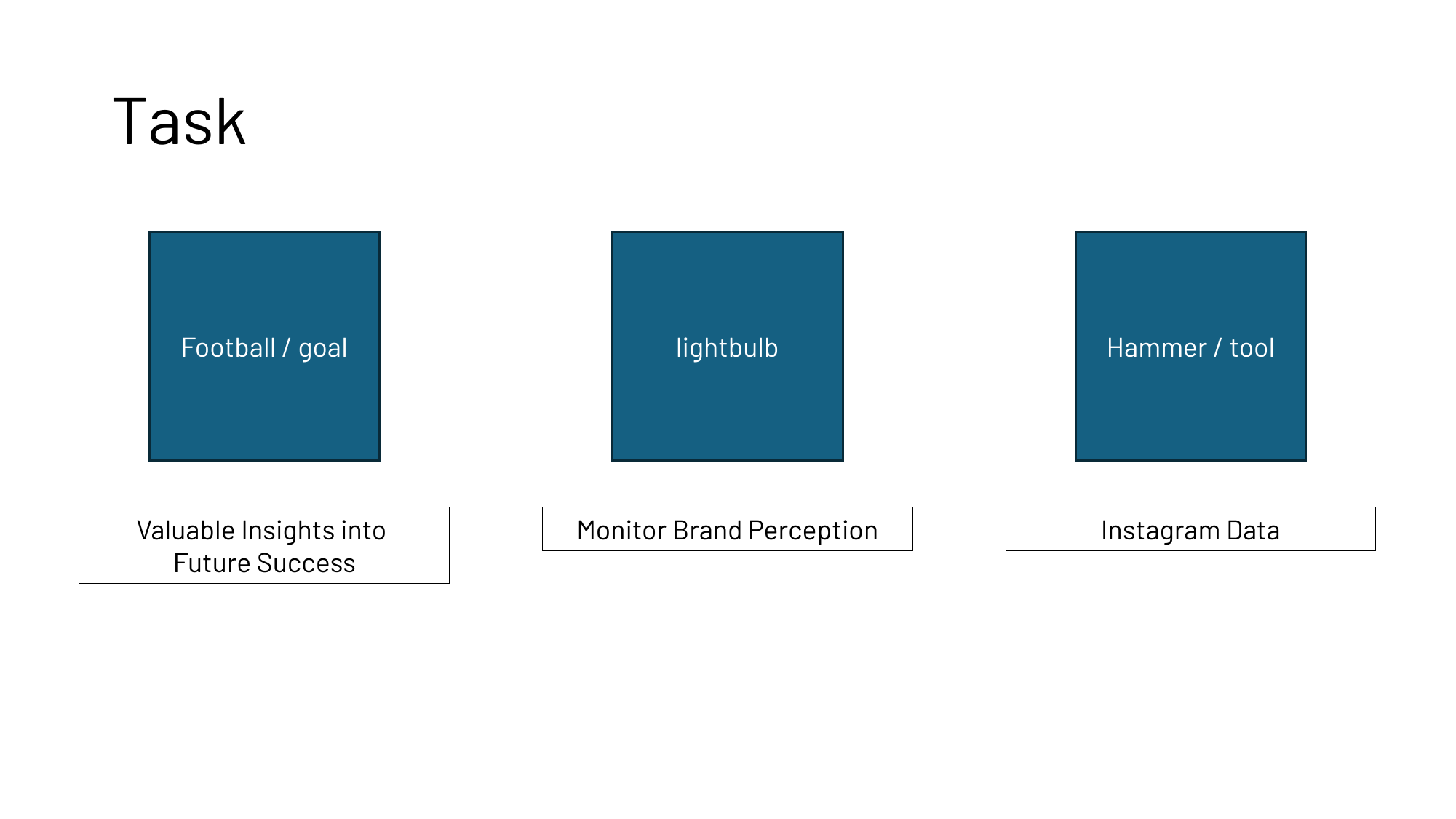

# Task
Football / goal
lightbulb
Hammer / tool
Valuable Insights into
Future Success
Monitor Brand Perception
Instagram Data